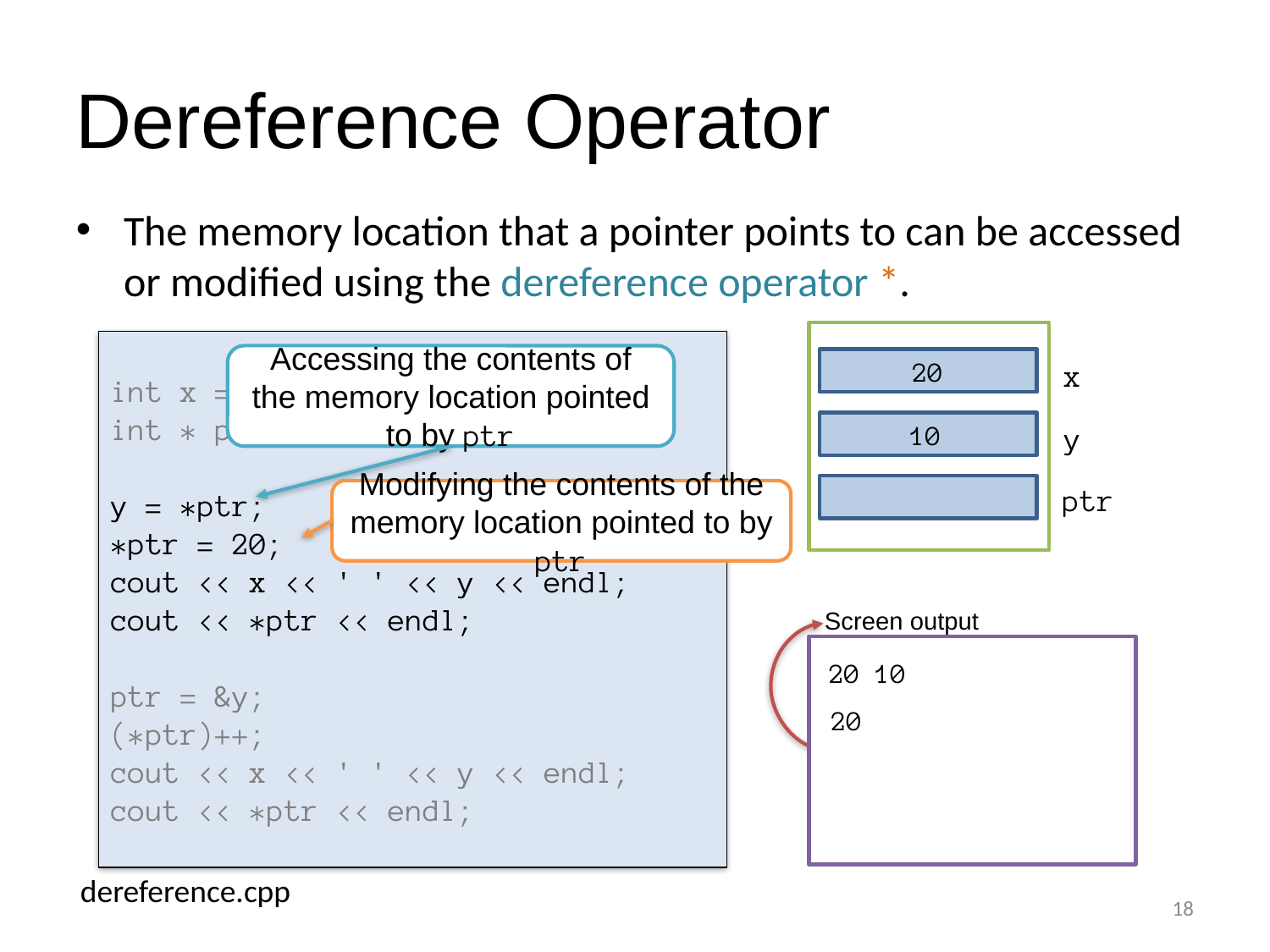

Dereference Operator
The memory location that a pointer points to can be accessed or modified using the dereference operator *.

int x = 10, y;
int * ptr = &x;

y = *ptr;
*ptr = 20;
cout << x << ' ' << y << endl;
cout << *ptr << endl;

ptr = &y;
(*ptr)++;
cout << x << ' ' << y << endl;
cout << *ptr << endl;
Accessing the contents of the memory location pointed to by ptr
20
10
x
10
y

ptr

Modifying the contents of the memory location pointed to by ptr

Screen output

20 10
20
dereference.cpp
18